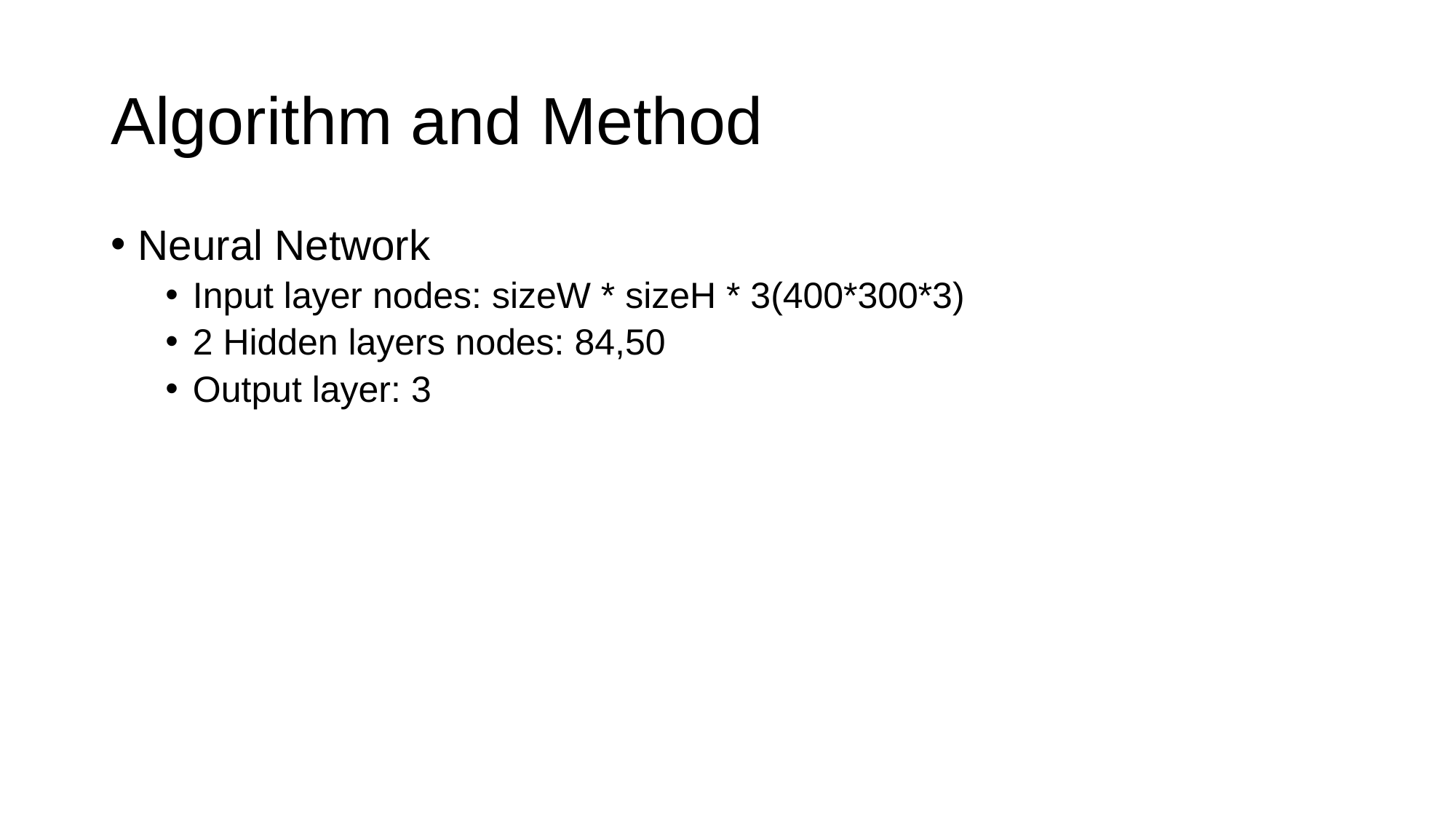

# Algorithm and Method
Neural Network
Input layer nodes: sizeW * sizeH * 3(400*300*3)
2 Hidden layers nodes: 84,50
Output layer: 3